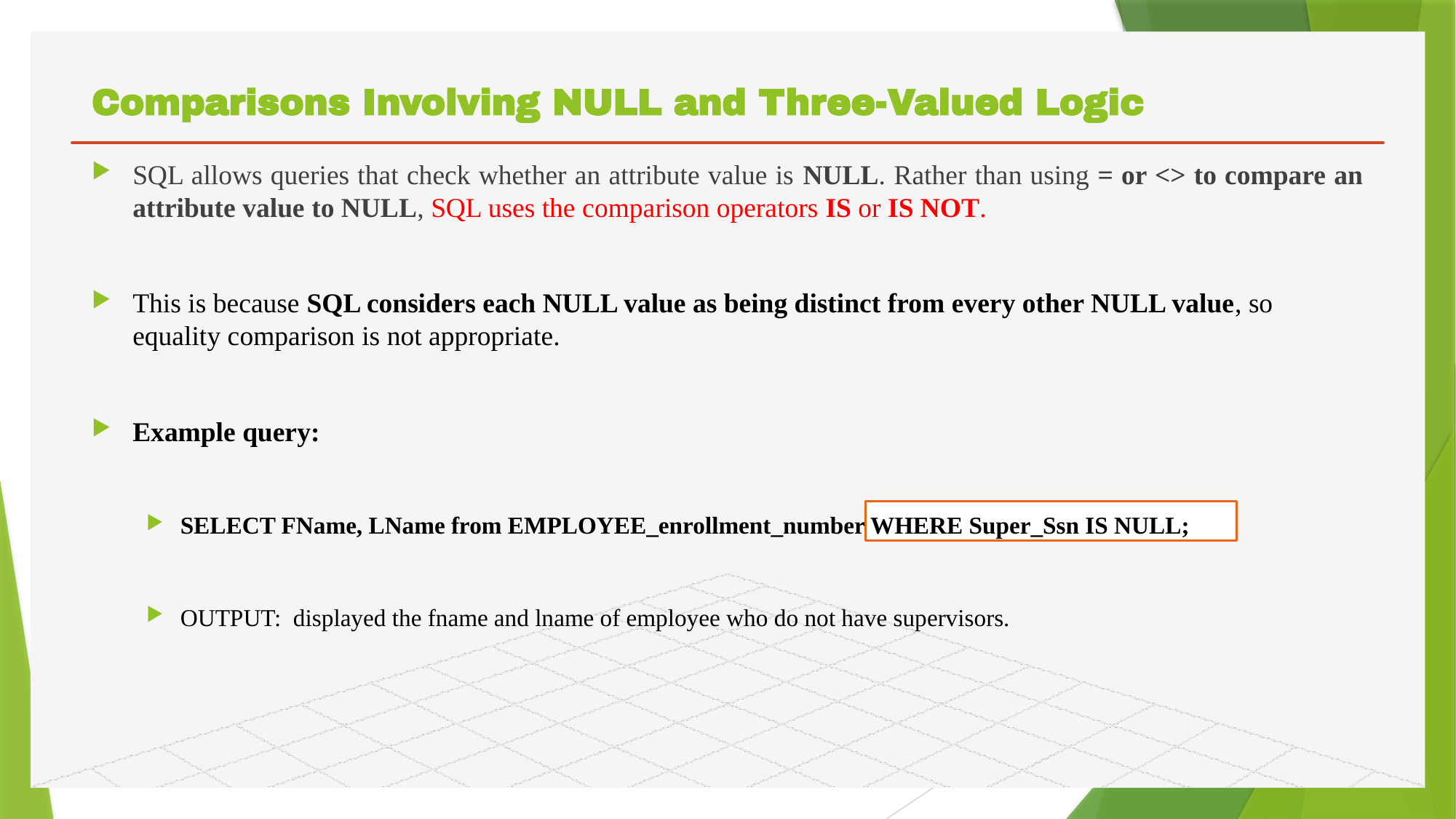

# Comparisons Involving NULL and Three-Valued Logic
SQL allows queries that check whether an attribute value is NULL. Rather than using = or <> to compare an attribute value to NULL, SQL uses the comparison operators IS or IS NOT.

This is because SQL considers each NULL value as being distinct from every other NULL value, so equality comparison is not appropriate.

Example query:

SELECT FName, LName from EMPLOYEE_enrollment_number WHERE Super_Ssn IS NULL;

OUTPUT:  displayed the fname and lname of employee who do not have supervisors.